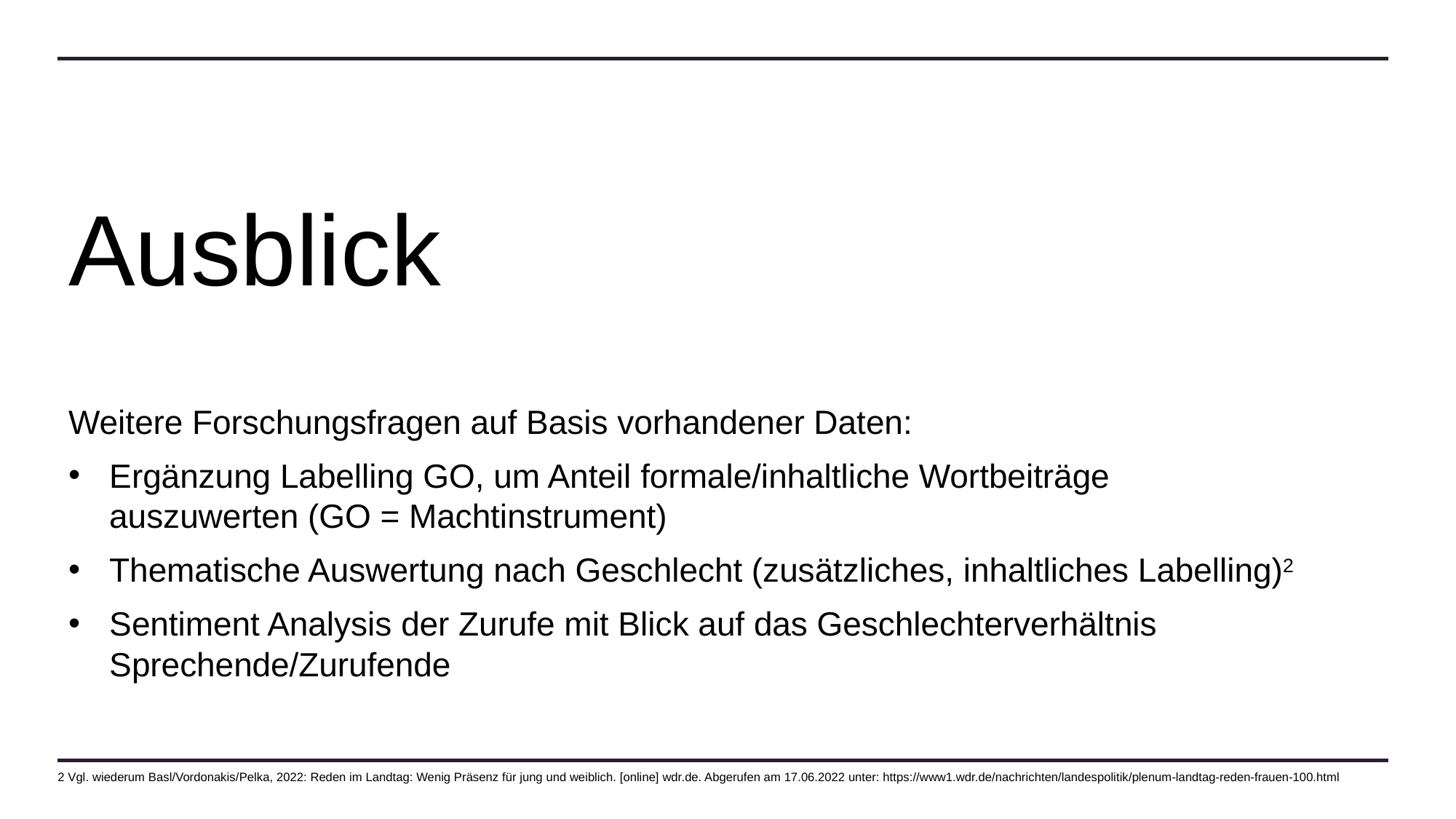

# Ausblick
Weitere Forschungsfragen auf Basis vorhandener Daten:
Ergänzung Labelling GO, um Anteil formale/inhaltliche Wortbeiträge auszuwerten (GO = Machtinstrument)
Thematische Auswertung nach Geschlecht (zusätzliches, inhaltliches Labelling)2
Sentiment Analysis der Zurufe mit Blick auf das Geschlechterverhältnis Sprechende/Zurufende
2 Vgl. wiederum Basl/Vordonakis/Pelka, 2022: Reden im Landtag: Wenig Präsenz für jung und weiblich. [online] wdr.de. Abgerufen am 17.06.2022 unter: https://www1.wdr.de/nachrichten/landespolitik/plenum-landtag-reden-frauen-100.html